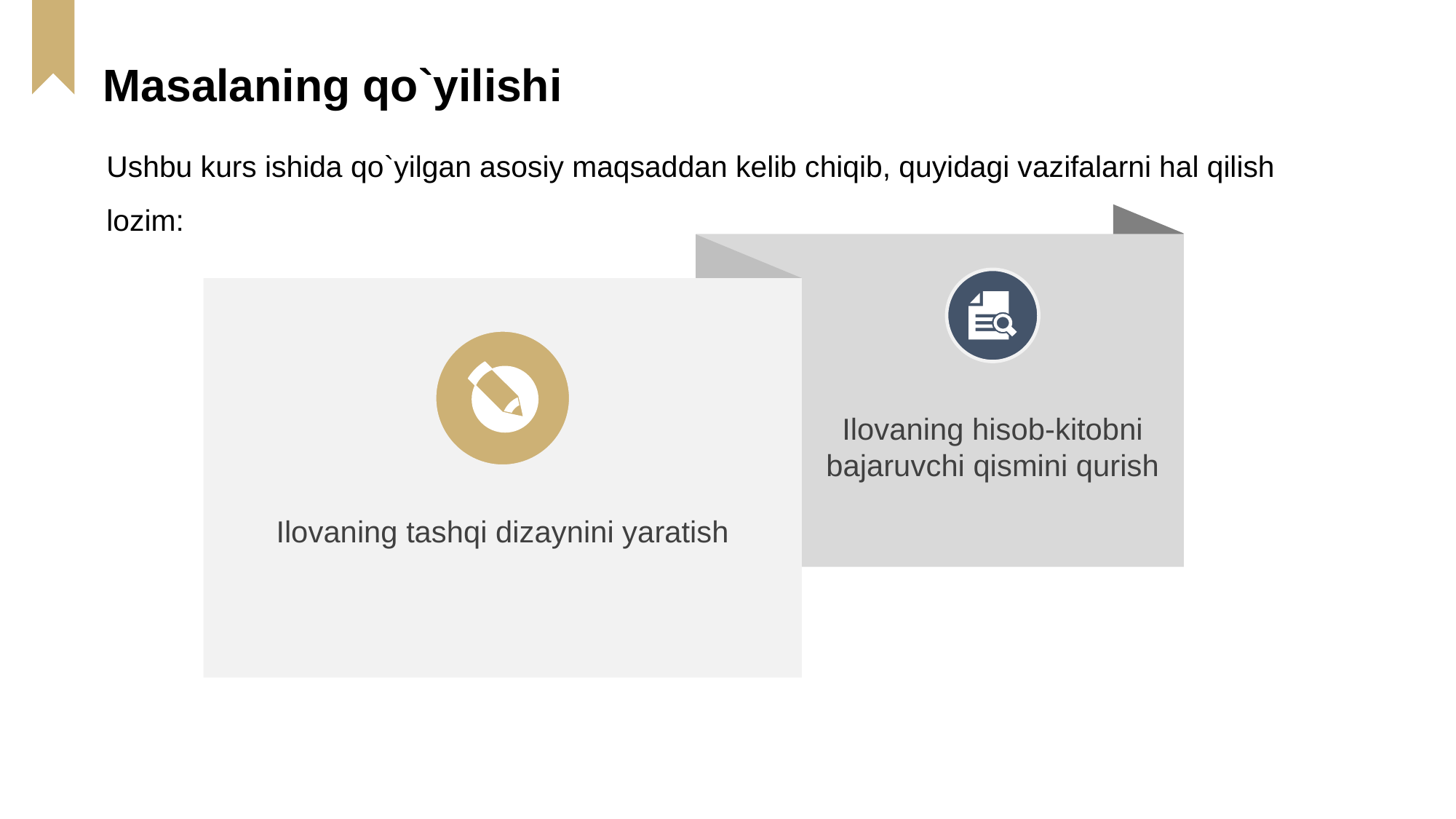

Masalaning qo`yilishi
Ushbu kurs ishida qo`yilgan asosiy maqsaddan kelib chiqib, quyidagi vazifalarni hal qilish lozim:

Add title text

Ilovaning hisob-kitobni bajaruvchi qismini qurish
Ilovaning tashqi dizaynini yaratish